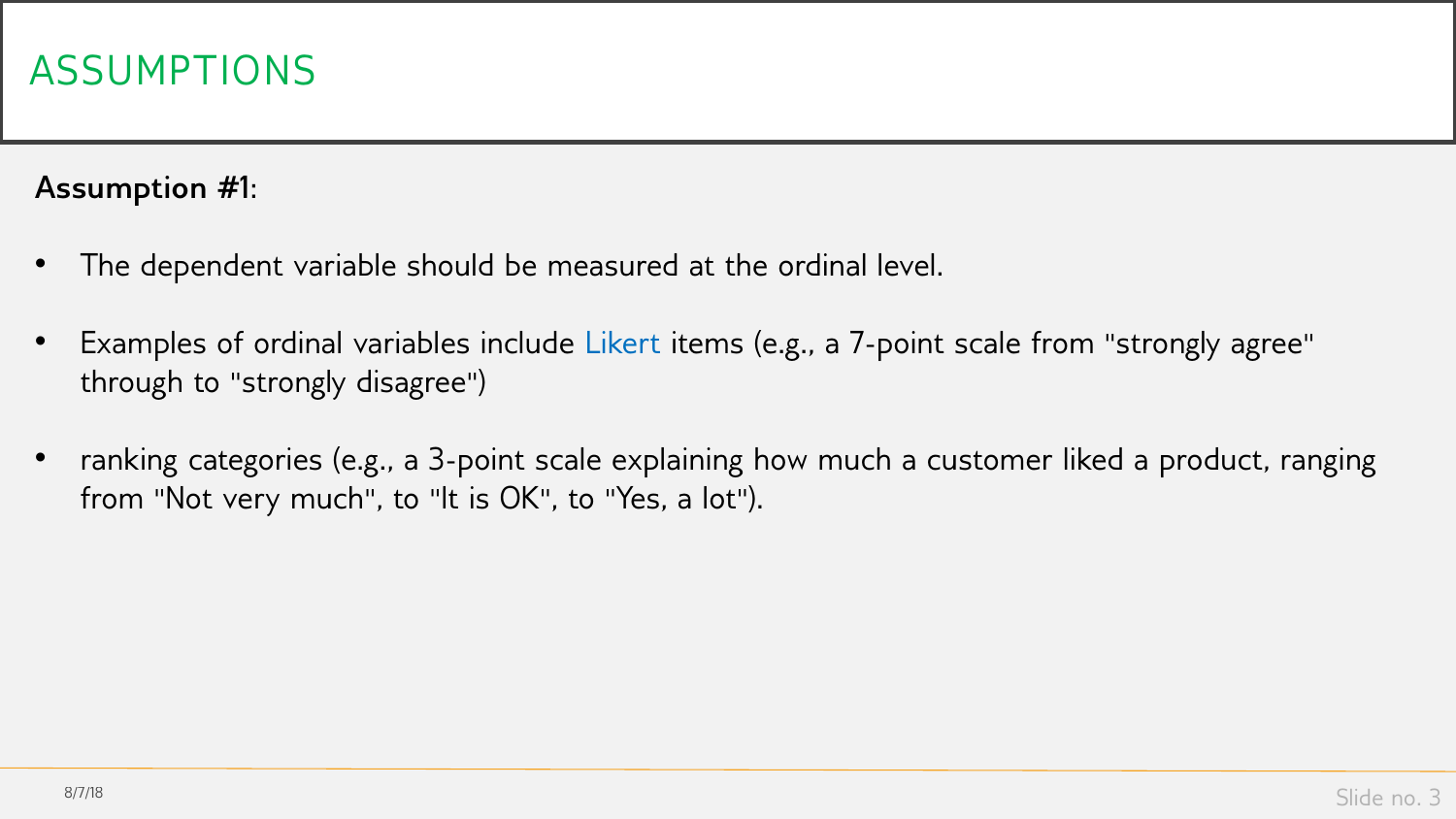

# assumptions
Assumption #1:

The dependent variable should be measured at the ordinal level.

Examples of ordinal variables include Likert items (e.g., a 7-point scale from "strongly agree" through to "strongly disagree")

ranking categories (e.g., a 3-point scale explaining how much a customer liked a product, ranging from "Not very much", to "It is OK", to "Yes, a lot").

8/7/18
Slide no. 3